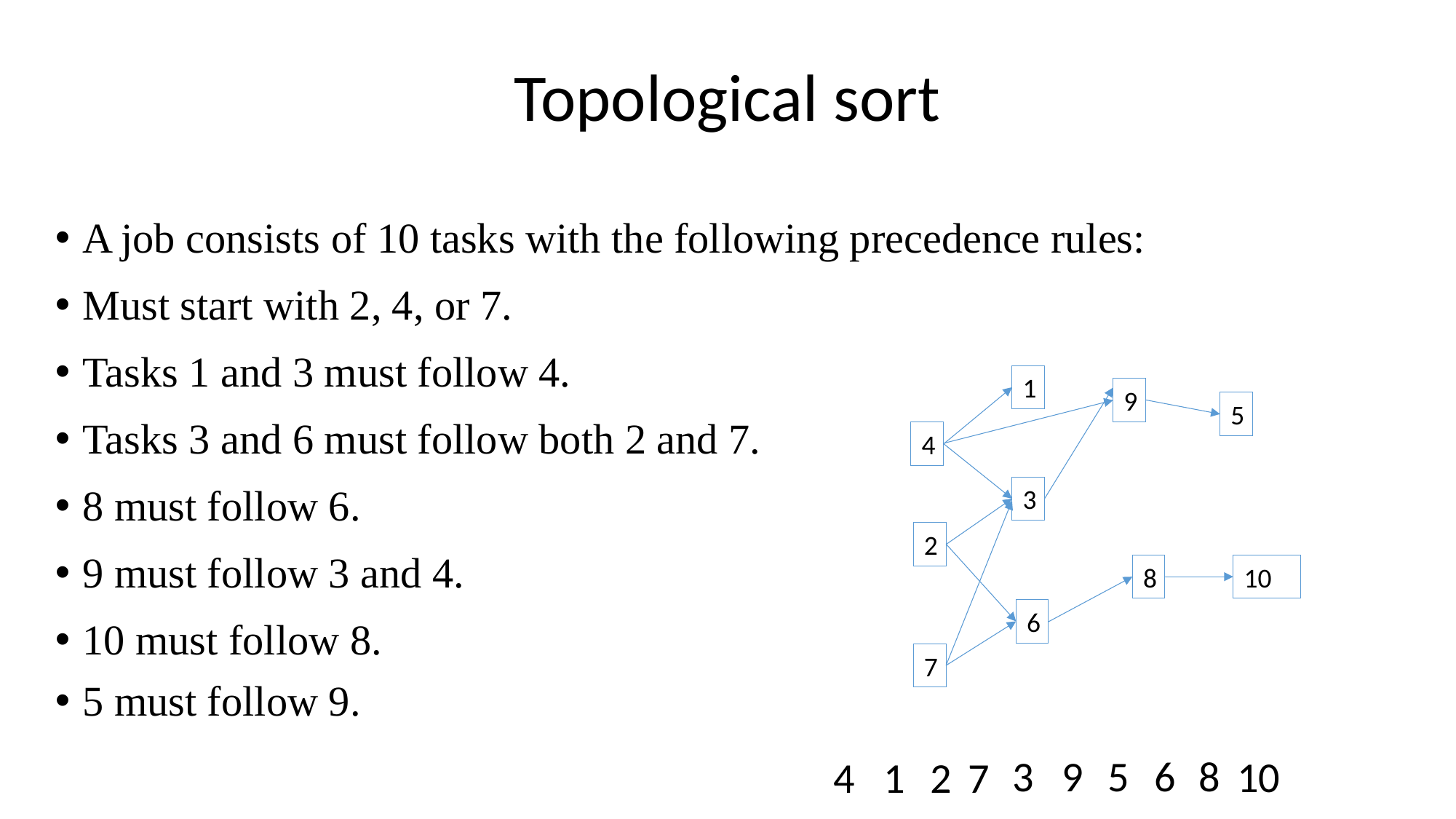

# Topological sort
A job consists of 10 tasks with the following precedence rules:
Must start with 2, 4, or 7.
Tasks 1 and 3 must follow 4.
Tasks 3 and 6 must follow both 2 and 7.
8 must follow 6.
9 must follow 3 and 4.
10 must follow 8.
5 must follow 9.
1
9
5
4
3
2
8
10
6
7
3
9
5
8
6
10
2
4
1
7